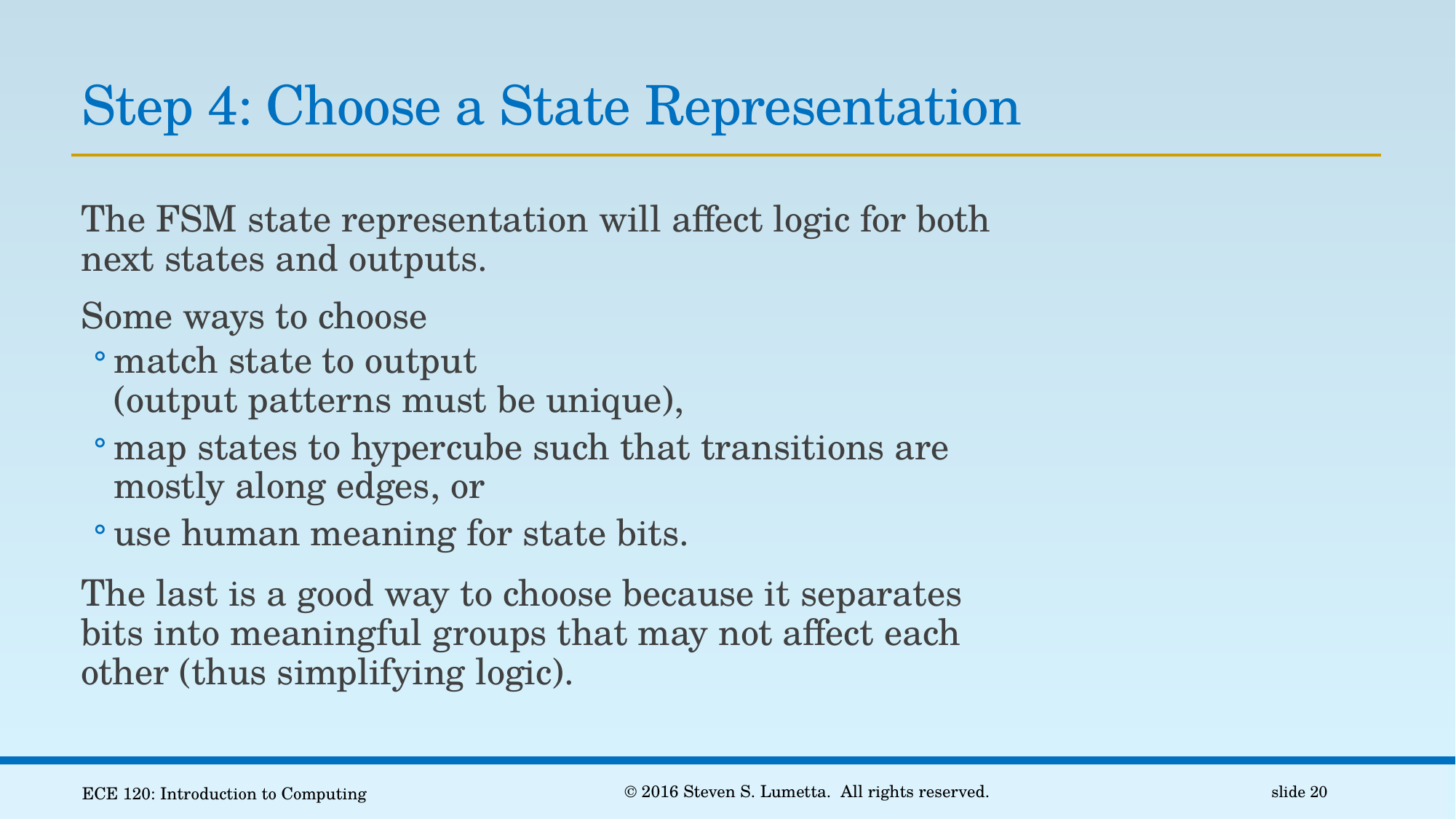

# Step 4: Choose a State Representation
The FSM state representation will affect logic for both next states and outputs.
Some ways to choose
match state to output
(output patterns must be unique),
map states to hypercube such that transitions are mostly along edges, or
use human meaning for state bits.
The last is a good way to choose because it separates bits into meaningful groups that may not affect each other (thus simplifying logic).
ECE 120: Introduction to Computing
© 2016 Steven S. Lumetta.  All rights reserved.
slide 20